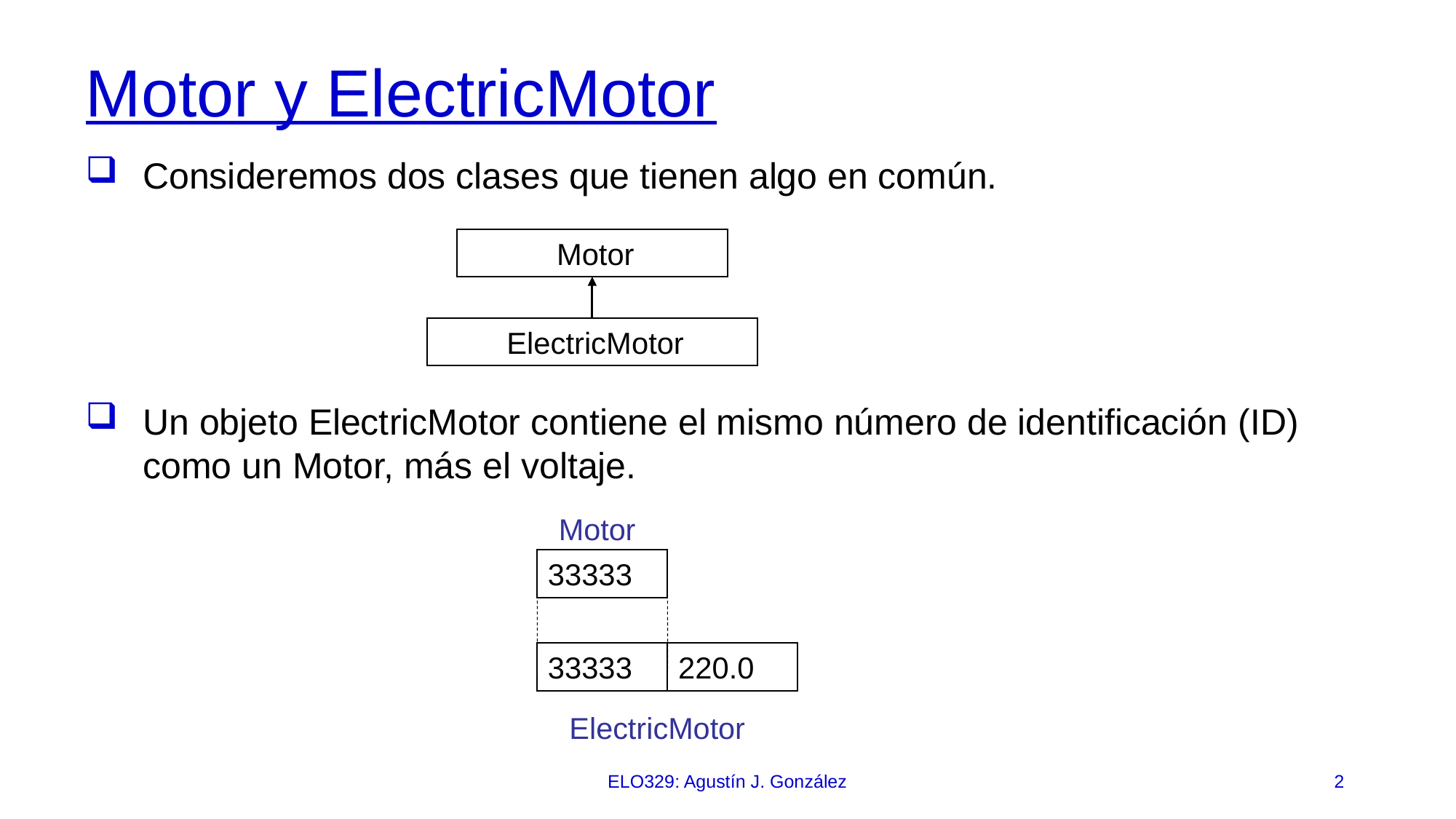

# Motor y ElectricMotor
Consideremos dos clases que tienen algo en común.
Motor
ElectricMotor
Un objeto ElectricMotor contiene el mismo número de identificación (ID) como un Motor, más el voltaje.
Motor
33333

33333
220.0
ElectricMotor
ELO329: Agustín J. González
2